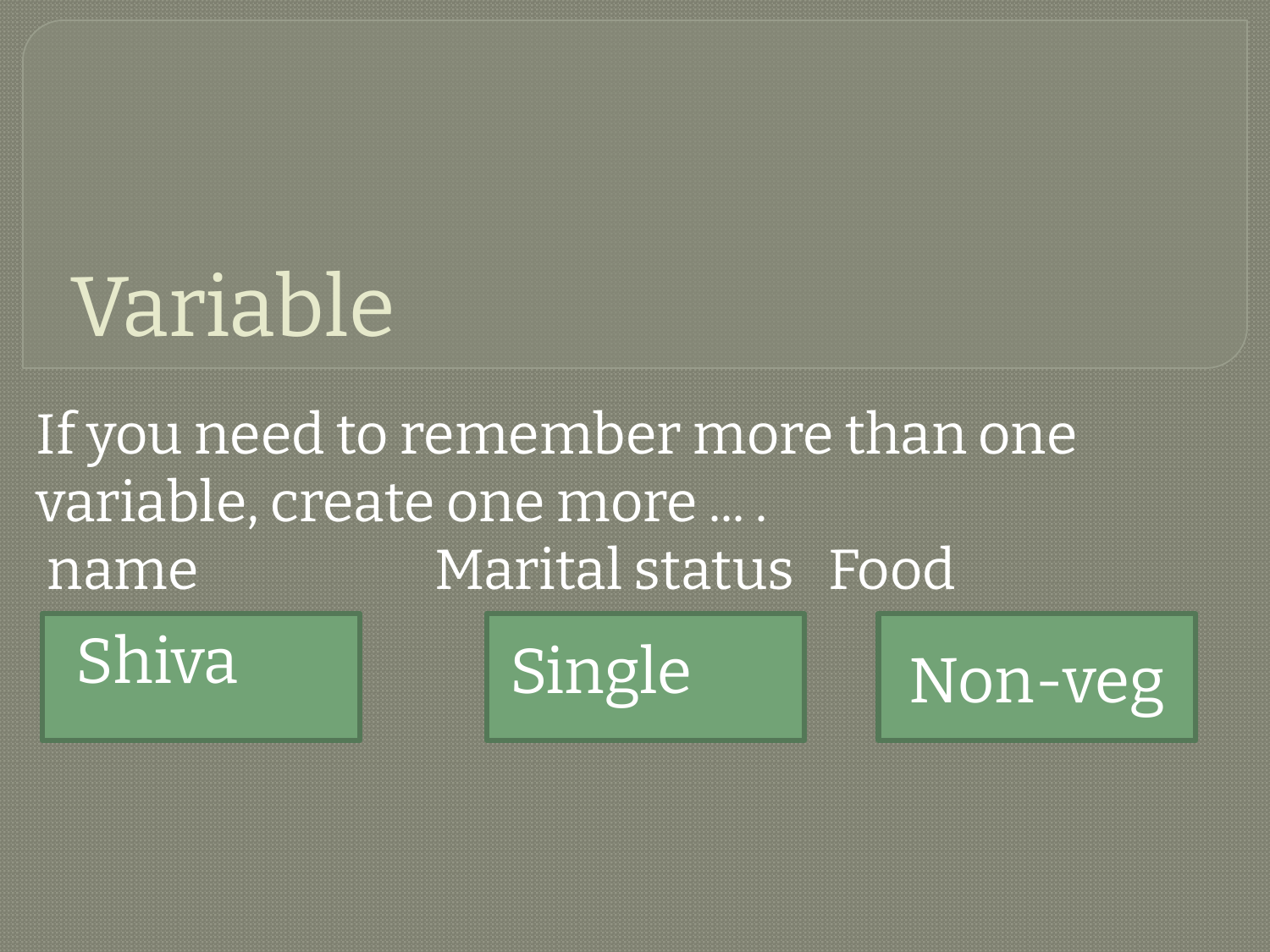

# Variable
If you need to remember more than one variable, create one more ... .
 name                     Marital status   Food

Shiva

Non-veg
Single